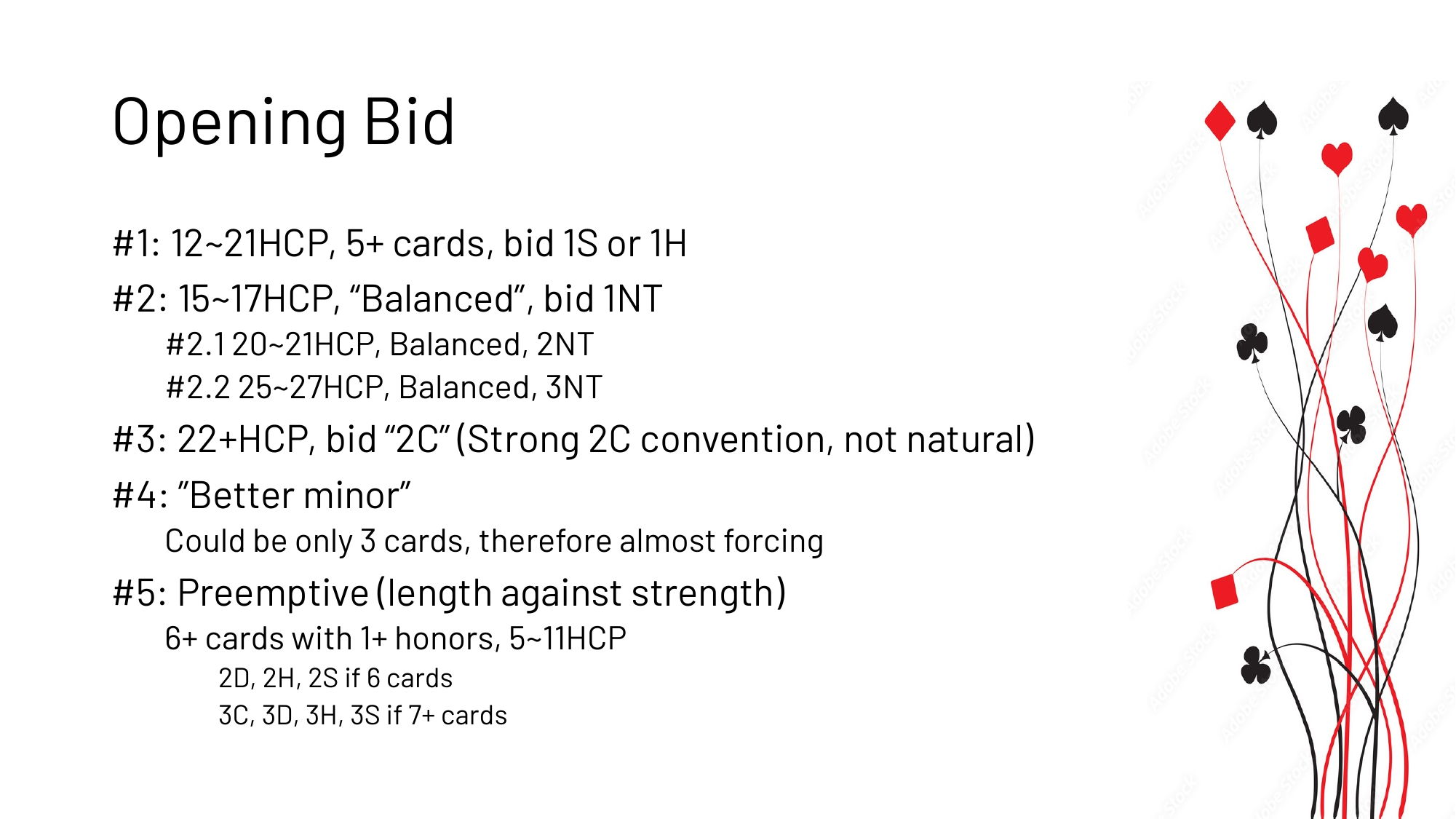

# Opening Bid
#1: 12~21HCP, 5+ cards, bid 1S or 1H
#2: 15~17HCP, “Balanced”, bid 1NT
#2.1 20~21HCP, Balanced, 2NT
#2.2 25~27HCP, Balanced, 3NT
#3: 22+HCP, bid “2C” (Strong 2C convention, not natural)
#4: ”Better minor”
Could be only 3 cards, therefore almost forcing
#5: Preemptive (length against strength)
6+ cards with 1+ honors, 5~11HCP
2D, 2H, 2S if 6 cards
3C, 3D, 3H, 3S if 7+ cards